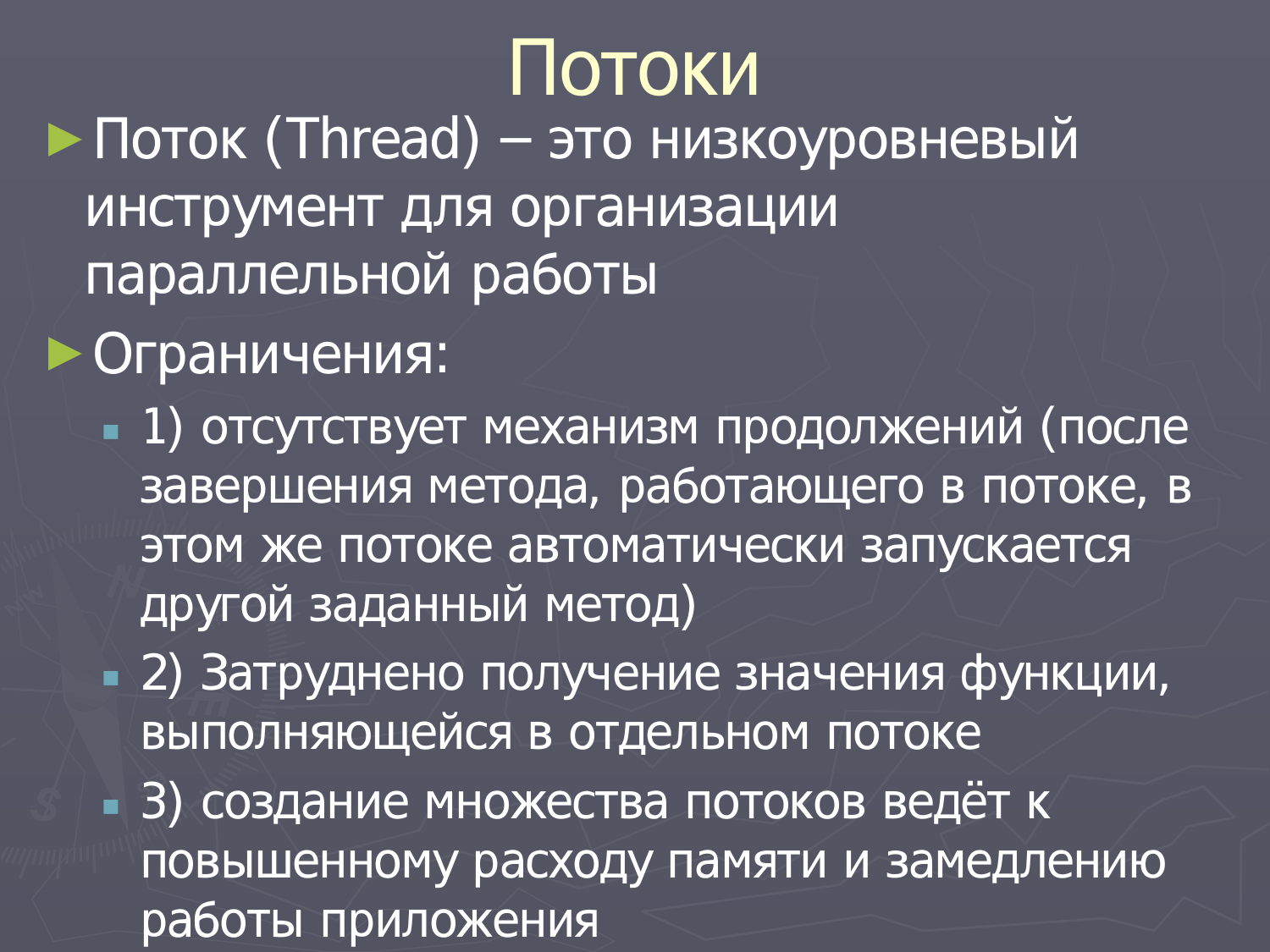

# Потоки
Поток (Thread) – это низкоуровневый инструмент для организации параллельной работы
Ограничения:
1) отсутствует механизм продолжений (после завершения метода, работающего в потоке, в этом же потоке автоматически запускается другой заданный метод)
2) Затруднено получение значения функции, выполняющейся в отдельном потоке
3) создание множества потоков ведёт к повышенному расходу памяти и замедлению работы приложения